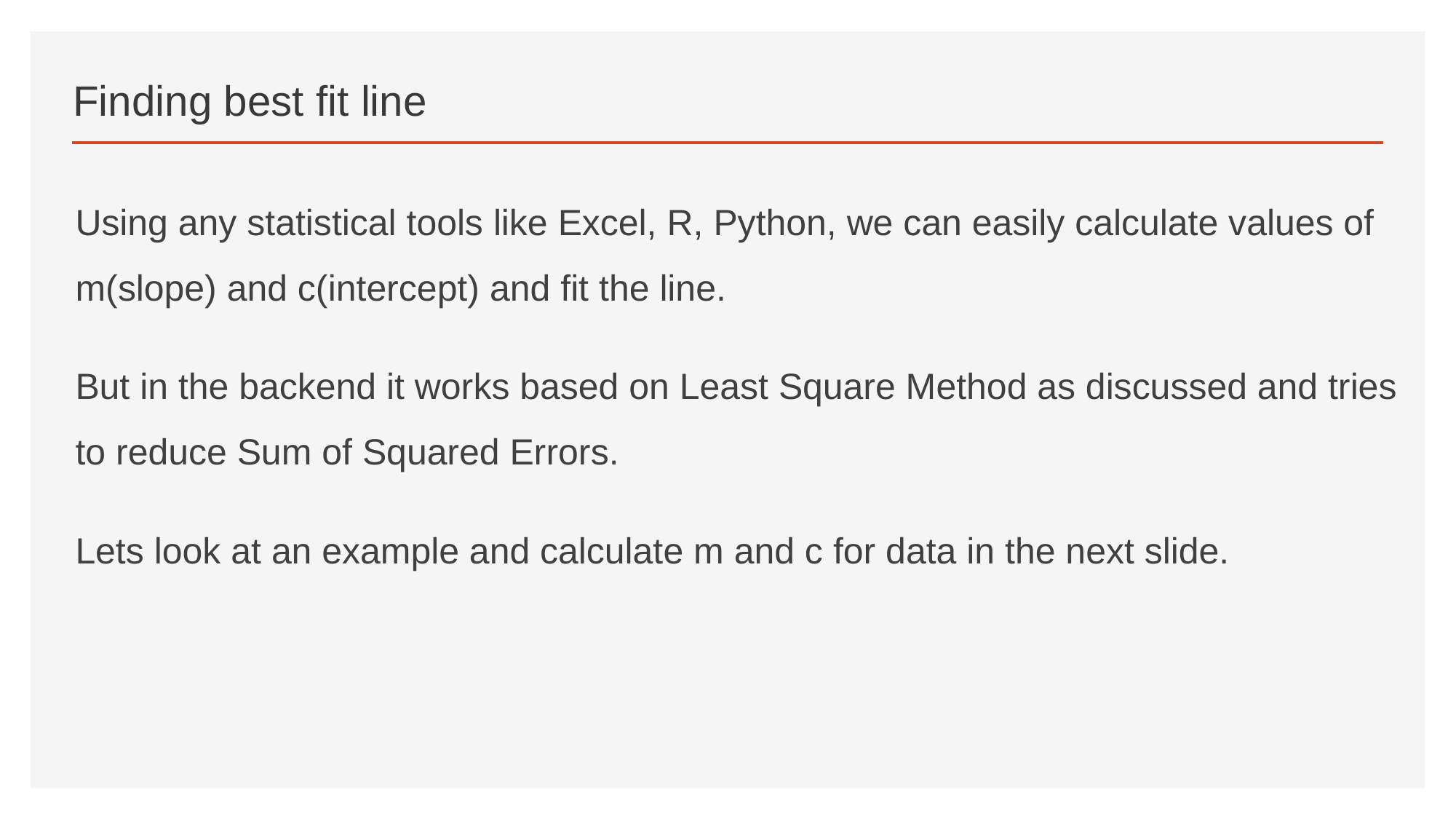

# Finding best fit line
Using any statistical tools like Excel, R, Python, we can easily calculate values of m(slope) and c(intercept) and fit the line.
But in the backend it works based on Least Square Method as discussed and tries to reduce Sum of Squared Errors.
Lets look at an example and calculate m and c for data in the next slide.